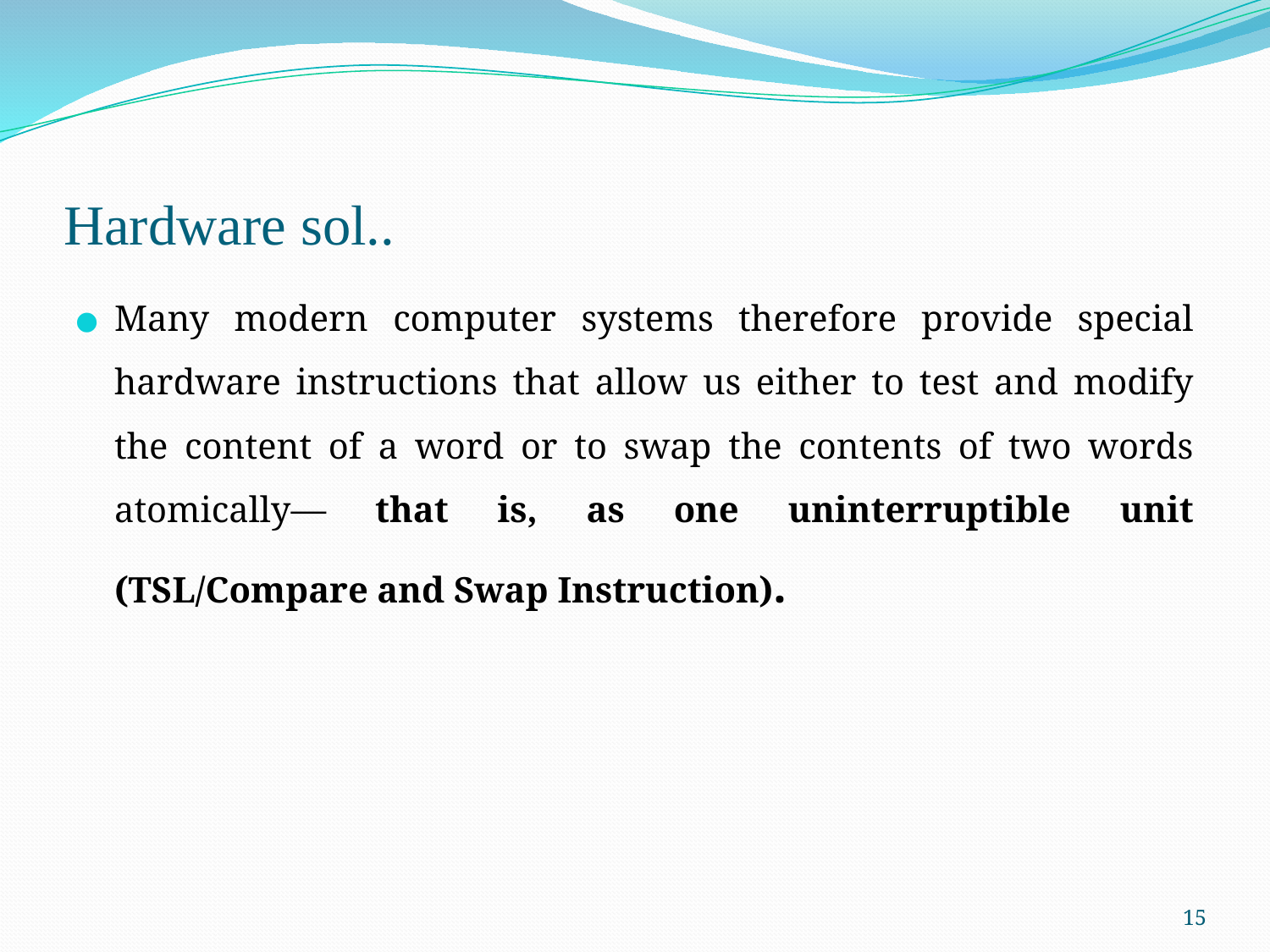

# Hardware sol..
Many modern computer systems therefore provide special hardware instructions that allow us either to test and modify the content of a word or to swap the contents of two words atomically— that is, as one uninterruptible unit (TSL/Compare and Swap Instruction).
15